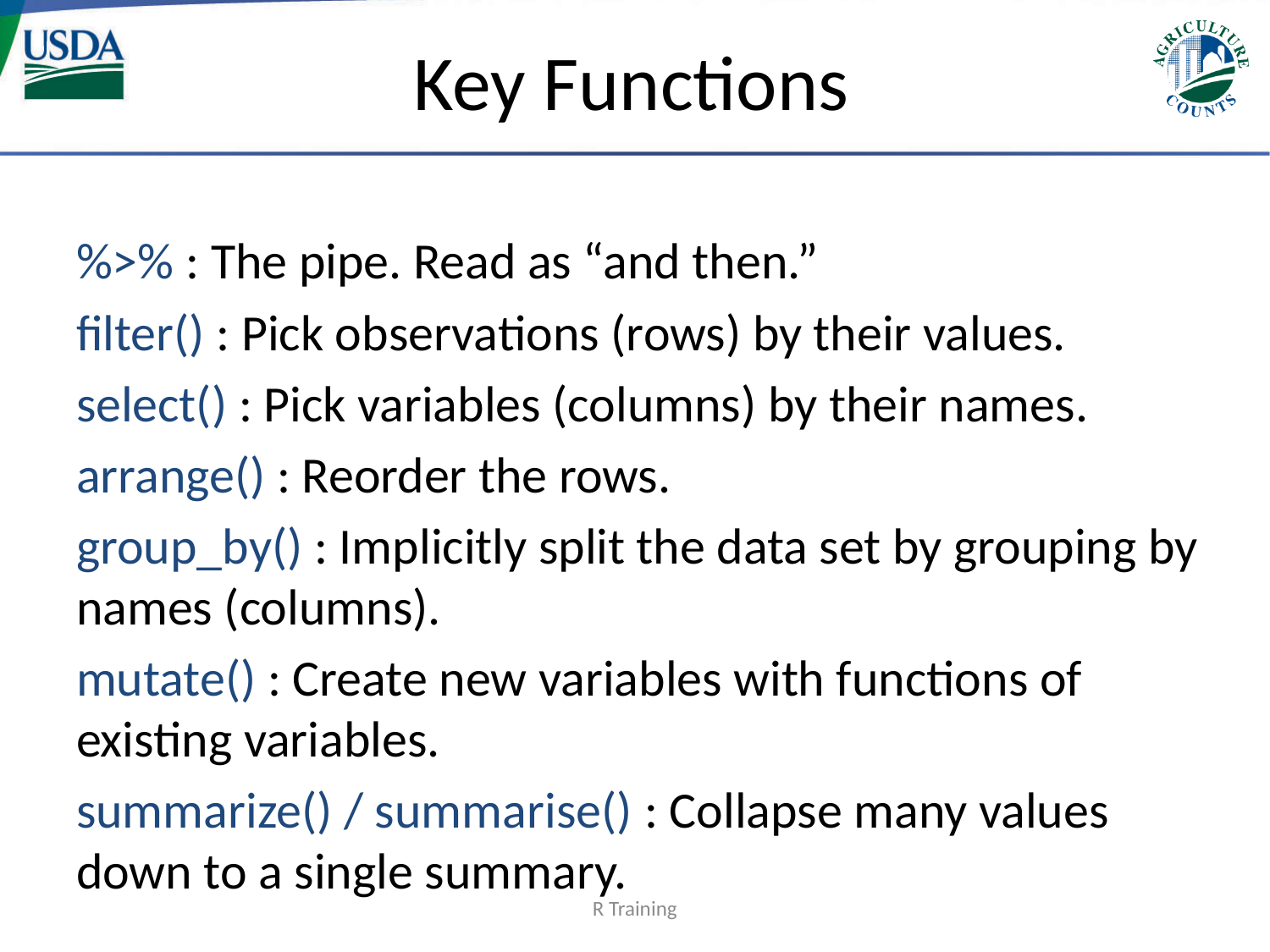

# Key Functions
%>% : The pipe. Read as “and then.”
filter() : Pick observations (rows) by their values.
select() : Pick variables (columns) by their names.
arrange() : Reorder the rows.
group_by() : Implicitly split the data set by grouping by names (columns).
mutate() : Create new variables with functions of existing variables.
summarize() / summarise() : Collapse many values down to a single summary.

R Training